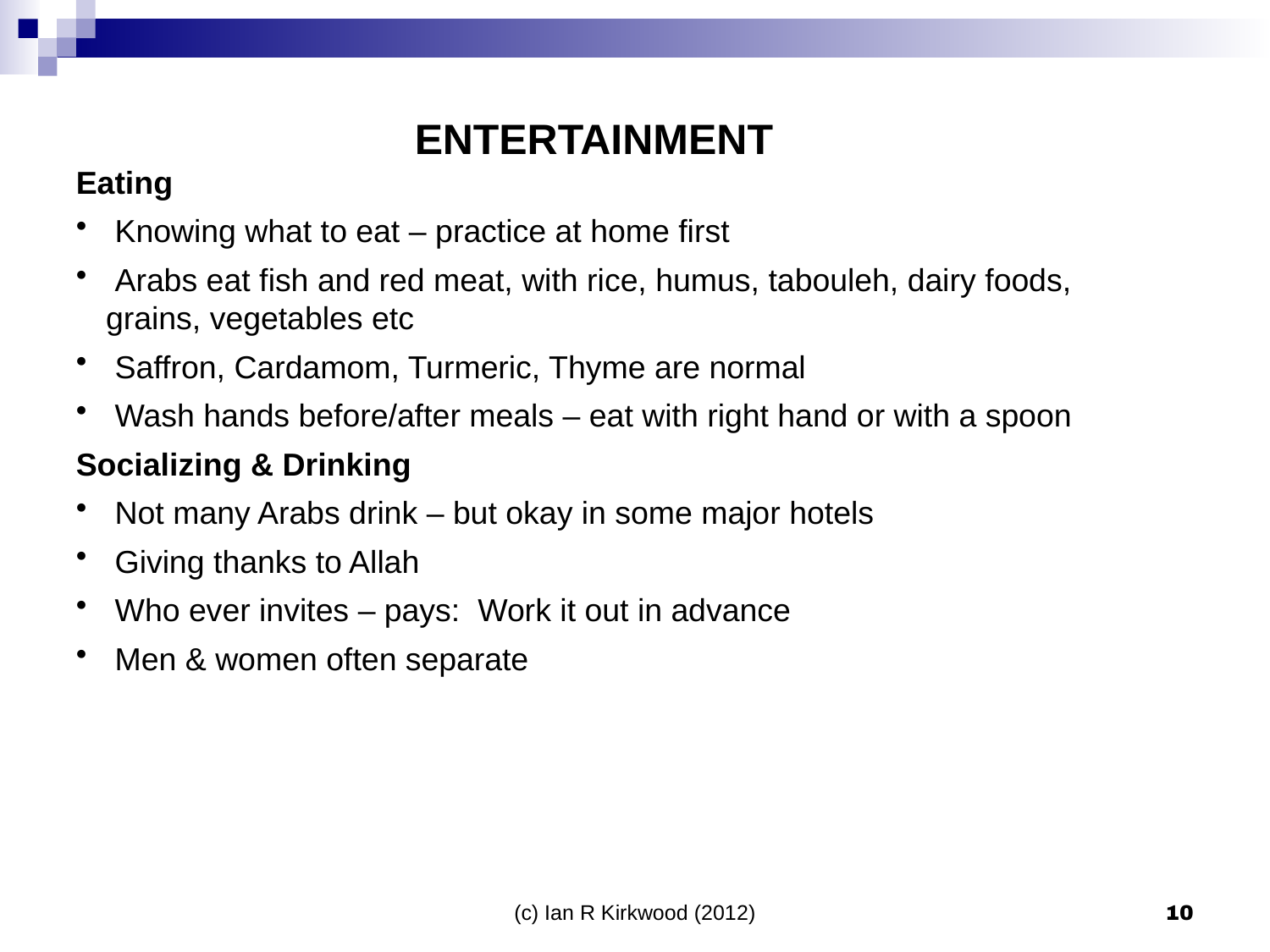

ENTERTAINMENT

Eating
 Knowing what to eat – practice at home first
 Arabs eat fish and red meat, with rice, humus, tabouleh, dairy foods, grains, vegetables etc
 Saffron, Cardamom, Turmeric, Thyme are normal
 Wash hands before/after meals – eat with right hand or with a spoon
Socializing & Drinking
 Not many Arabs drink – but okay in some major hotels
 Giving thanks to Allah
 Who ever invites – pays:  Work it out in advance
 Men & women often separate

(c) Ian R Kirkwood (2012)
10